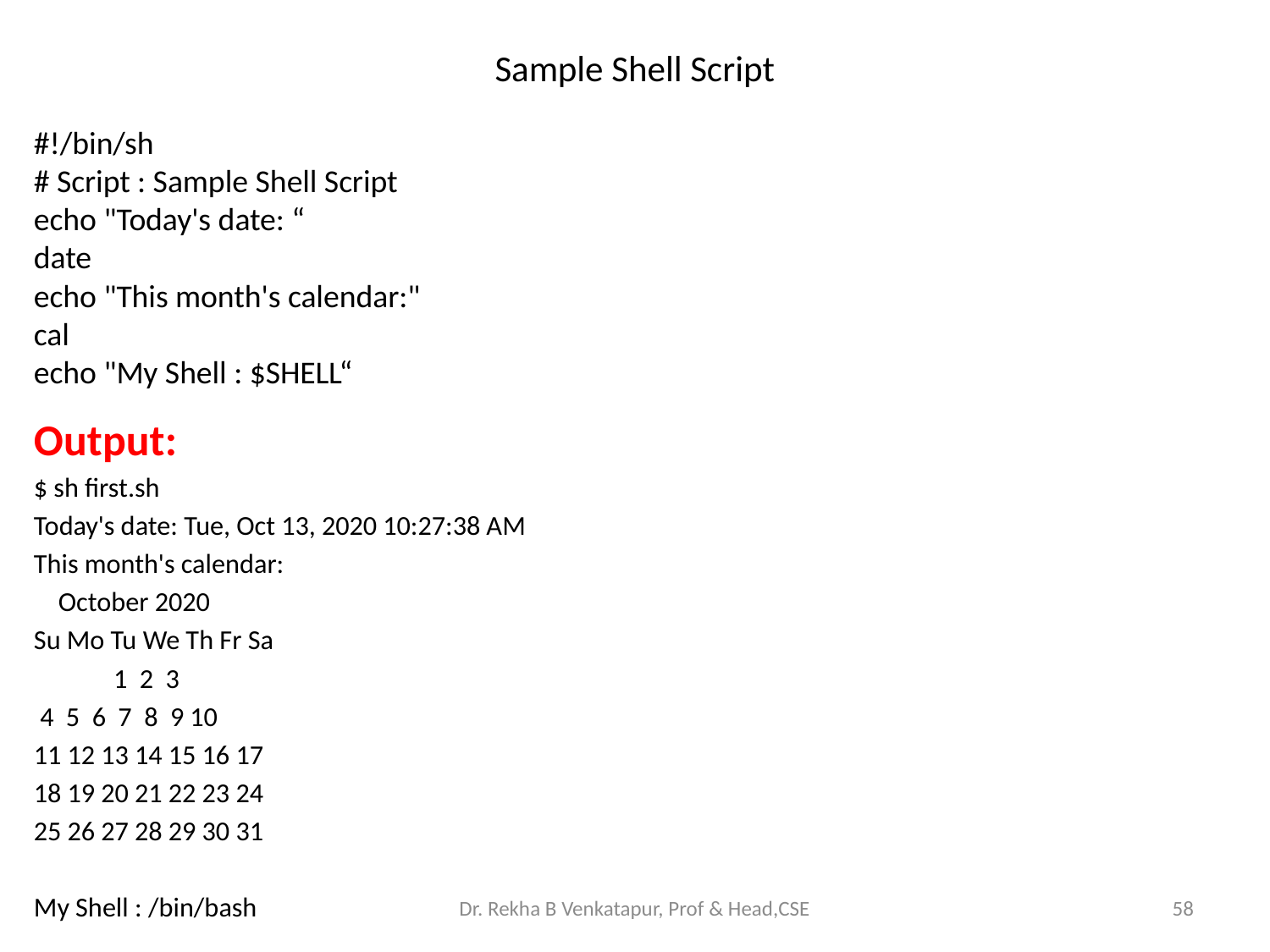

# Sample Shell Script
#!/bin/sh
# Script : Sample Shell Script
echo "Today's date: “
date
echo "This month's calendar:"
cal
echo "My Shell : $SHELL“

Output:
$ sh first.sh
Today's date: Tue, Oct 13, 2020 10:27:38 AM
This month's calendar:
    October 2020
Su Mo Tu We Th Fr Sa
             1  2  3
 4  5  6  7  8  9 10
11 12 13 14 15 16 17
18 19 20 21 22 23 24
25 26 27 28 29 30 31

My Shell : /bin/bash

Dr. Rekha B Venkatapur, Prof & Head,CSE
58